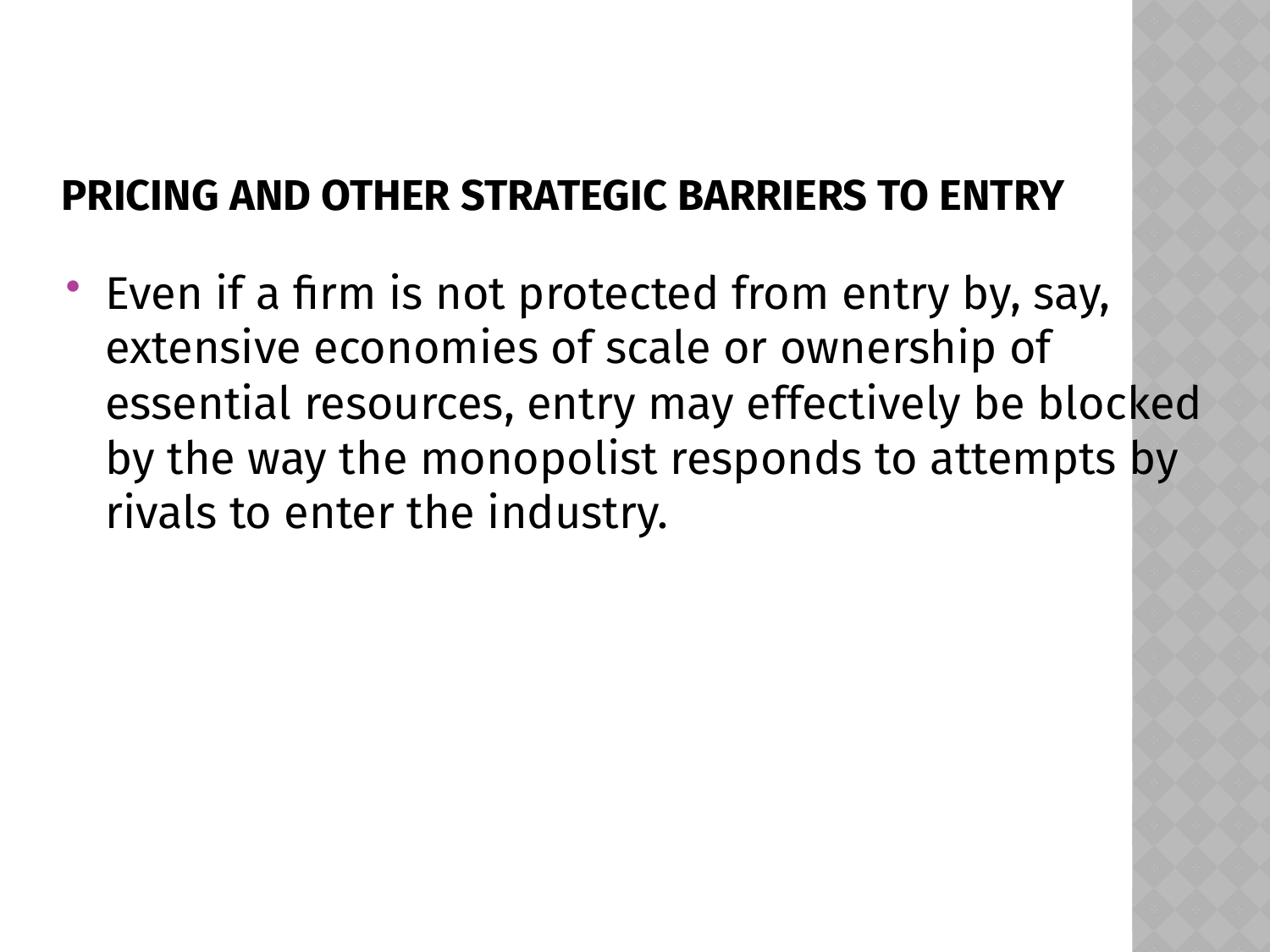

# Pricing and Other Strategic Barriers to Entry
Even if a firm is not protected from entry by, say, extensive economies of scale or ownership of essential resources, entry may effectively be blocked by the way the monopolist responds to attempts by rivals to enter the industry.